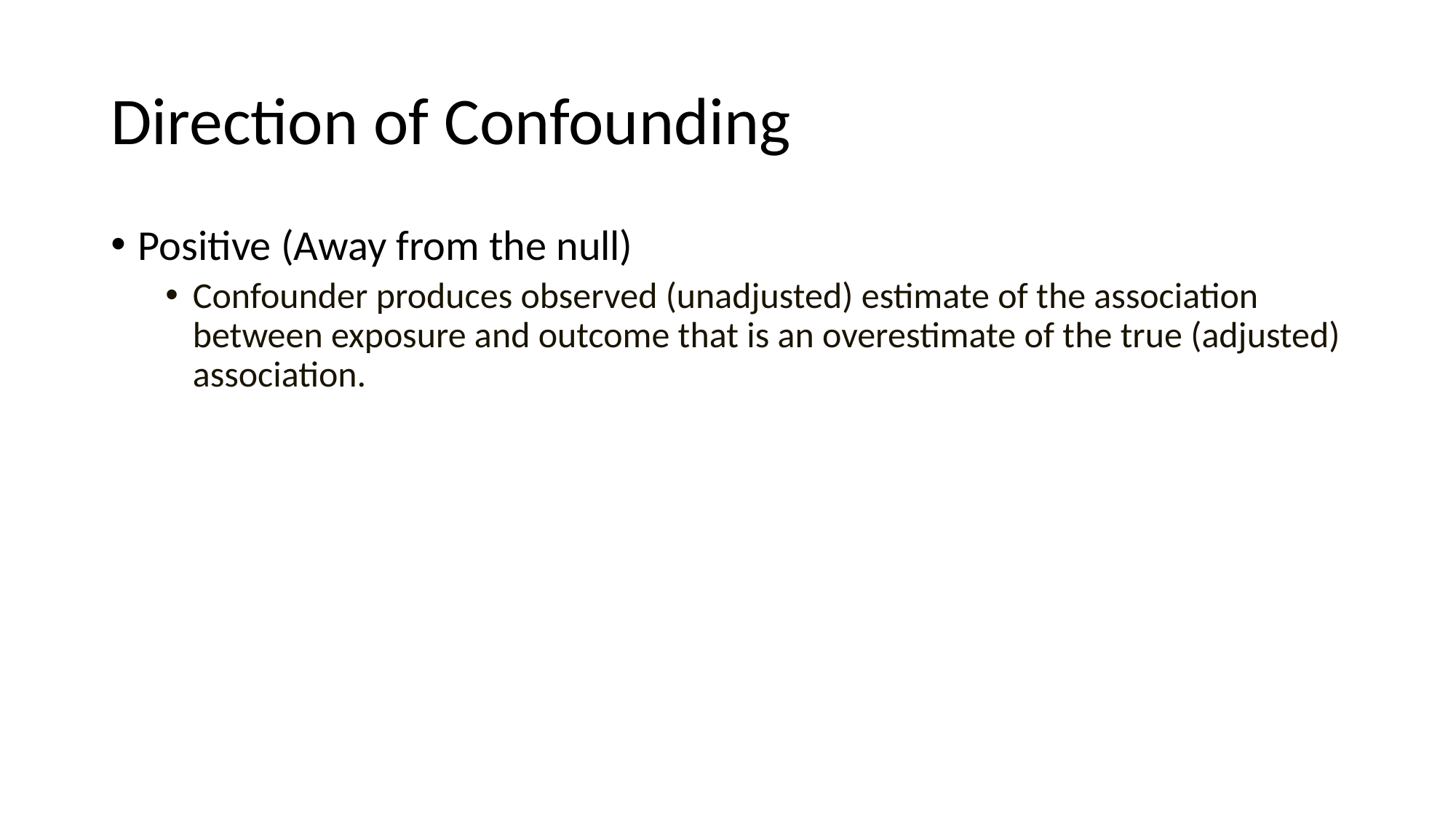

# Direction of Confounding
Positive (Away from the null)
Confounder produces observed (unadjusted) estimate of the association between exposure and outcome that is an overestimate of the true (adjusted) association.